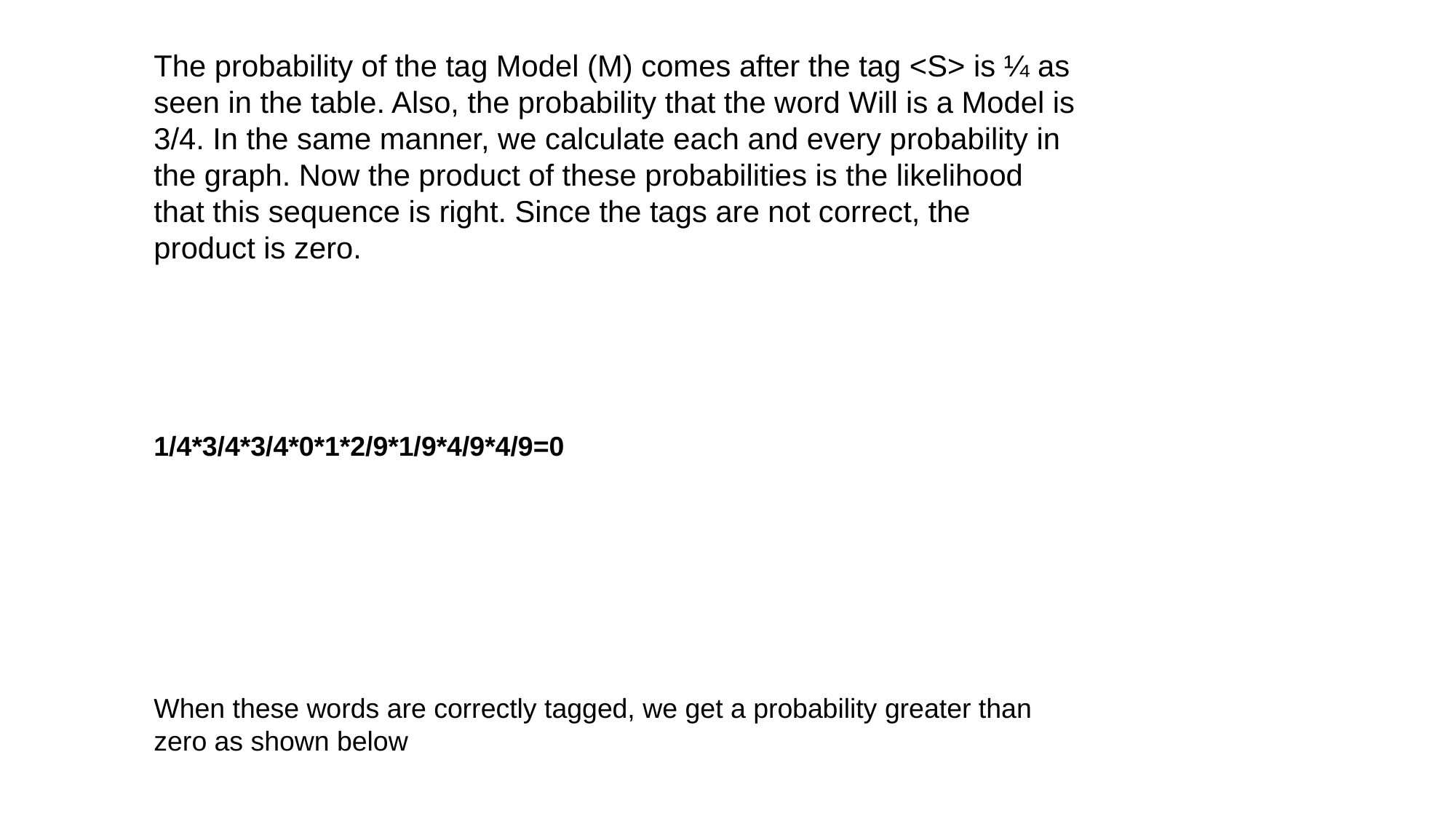

The probability of the tag Model (M) comes after the tag <S> is ¼ as seen in the table. Also, the probability that the word Will is a Model is 3/4. In the same manner, we calculate each and every probability in the graph. Now the product of these probabilities is the likelihood that this sequence is right. Since the tags are not correct, the product is zero.

1/4*3/4*3/4*0*1*2/9*1/9*4/9*4/9=0

When these words are correctly tagged, we get a probability greater than zero as shown below